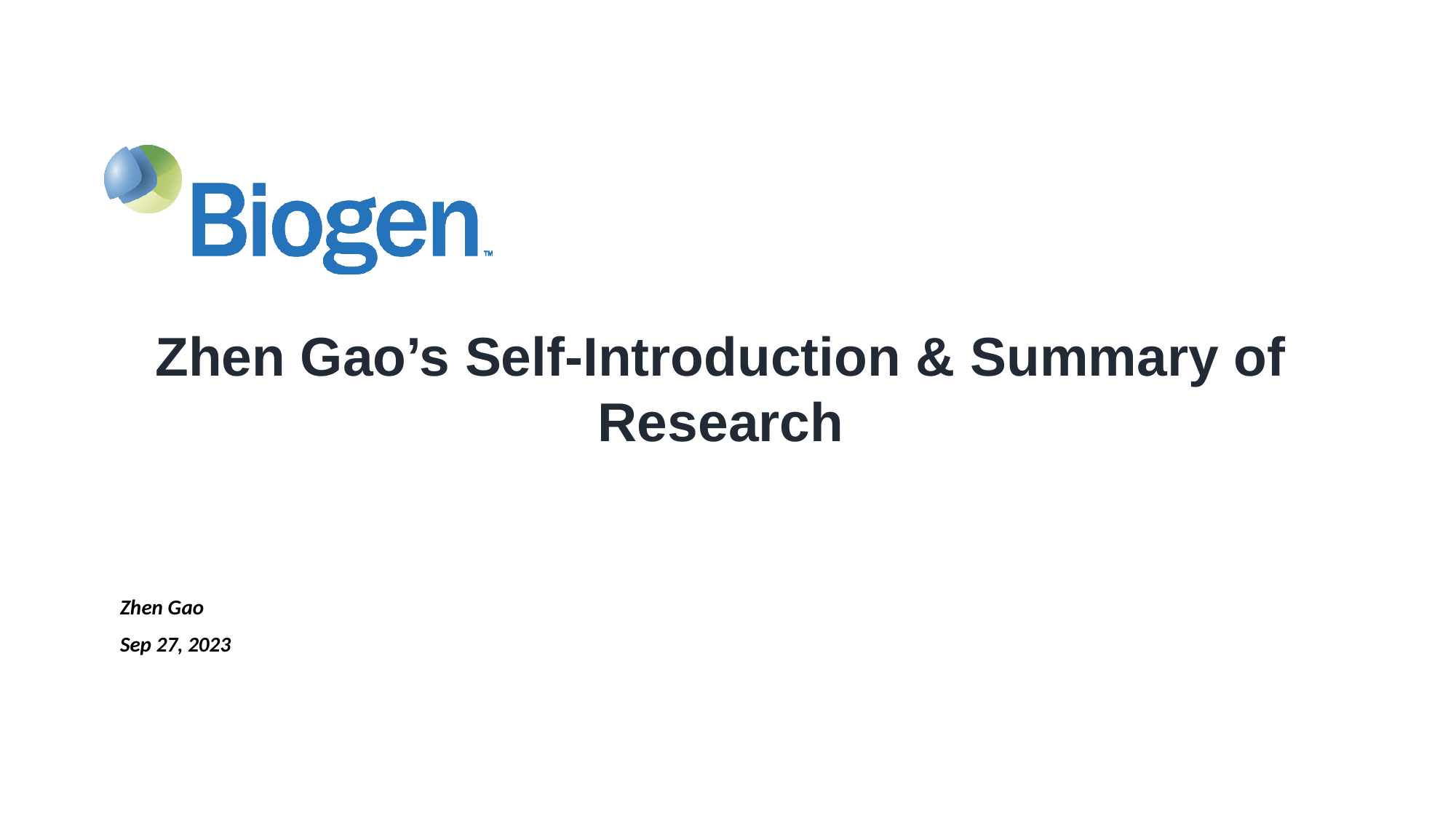

Zhen Gao’s Self-Introduction & Summary of Research
Zhen Gao
Sep 27, 2023